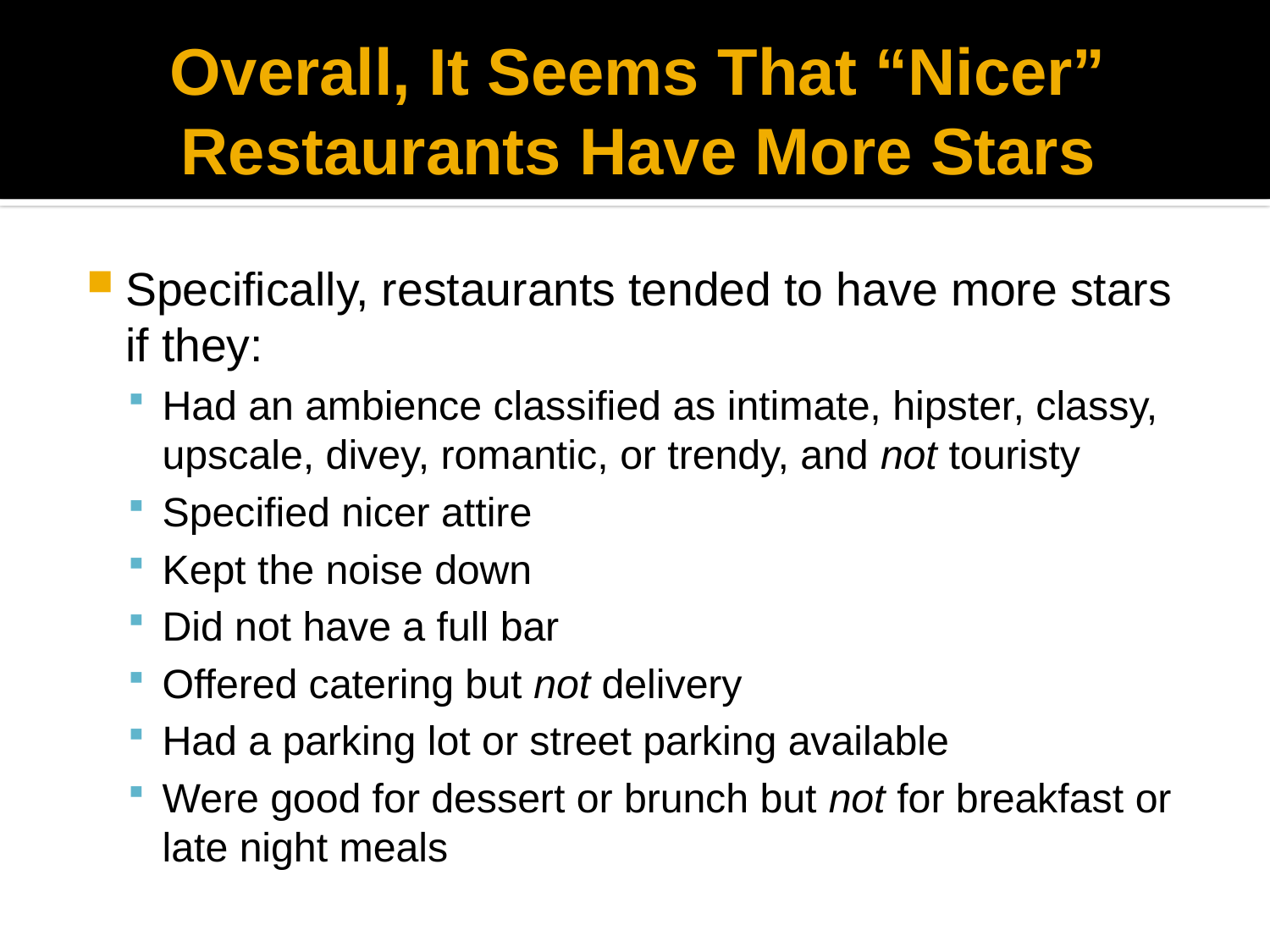

# Overall, It Seems That “Nicer” Restaurants Have More Stars
Specifically, restaurants tended to have more stars if they:
Had an ambience classified as intimate, hipster, classy, upscale, divey, romantic, or trendy, and not touristy
Specified nicer attire
Kept the noise down
Did not have a full bar
Offered catering but not delivery
Had a parking lot or street parking available
Were good for dessert or brunch but not for breakfast or late night meals